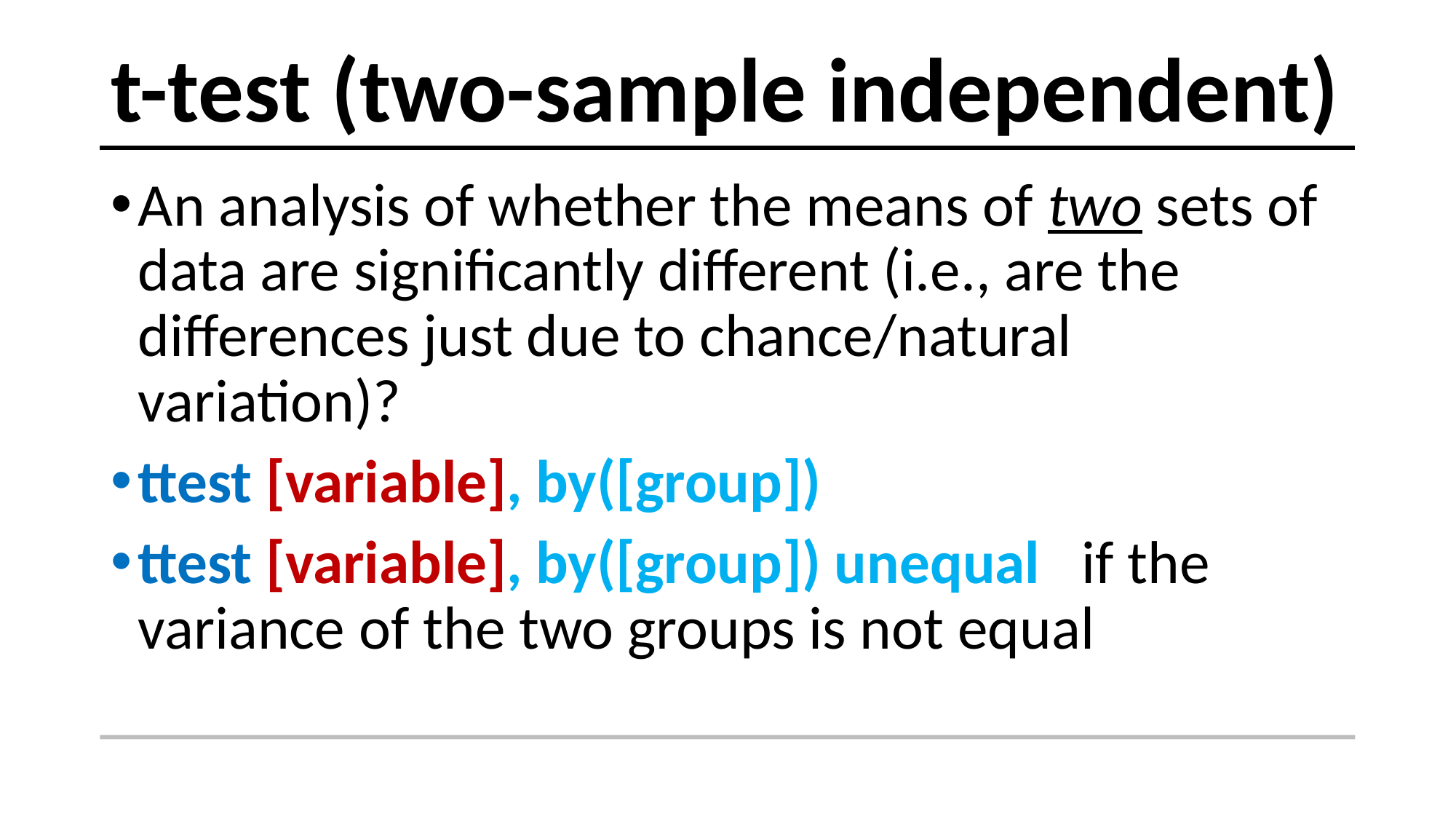

# t-test (two-sample independent)
An analysis of whether the means of two sets of data are significantly different (i.e., are the differences just due to chance/natural variation)?
ttest [variable], by([group])
ttest [variable], by([group]) unequal   if the variance of the two groups is not equal